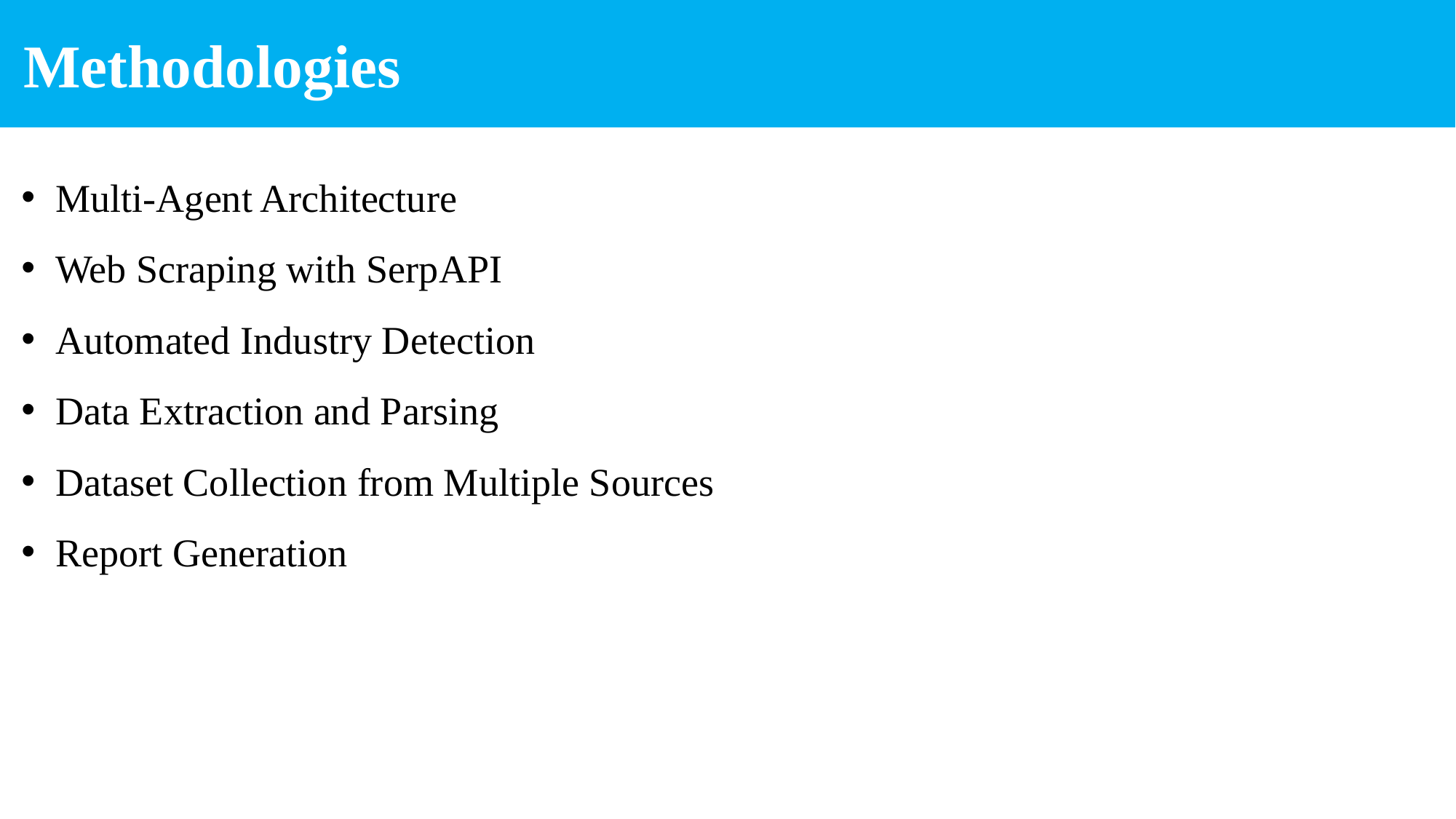

Methodologies
Multi-Agent Architecture
Web Scraping with SerpAPI
Automated Industry Detection
Data Extraction and Parsing
Dataset Collection from Multiple Sources
Report Generation